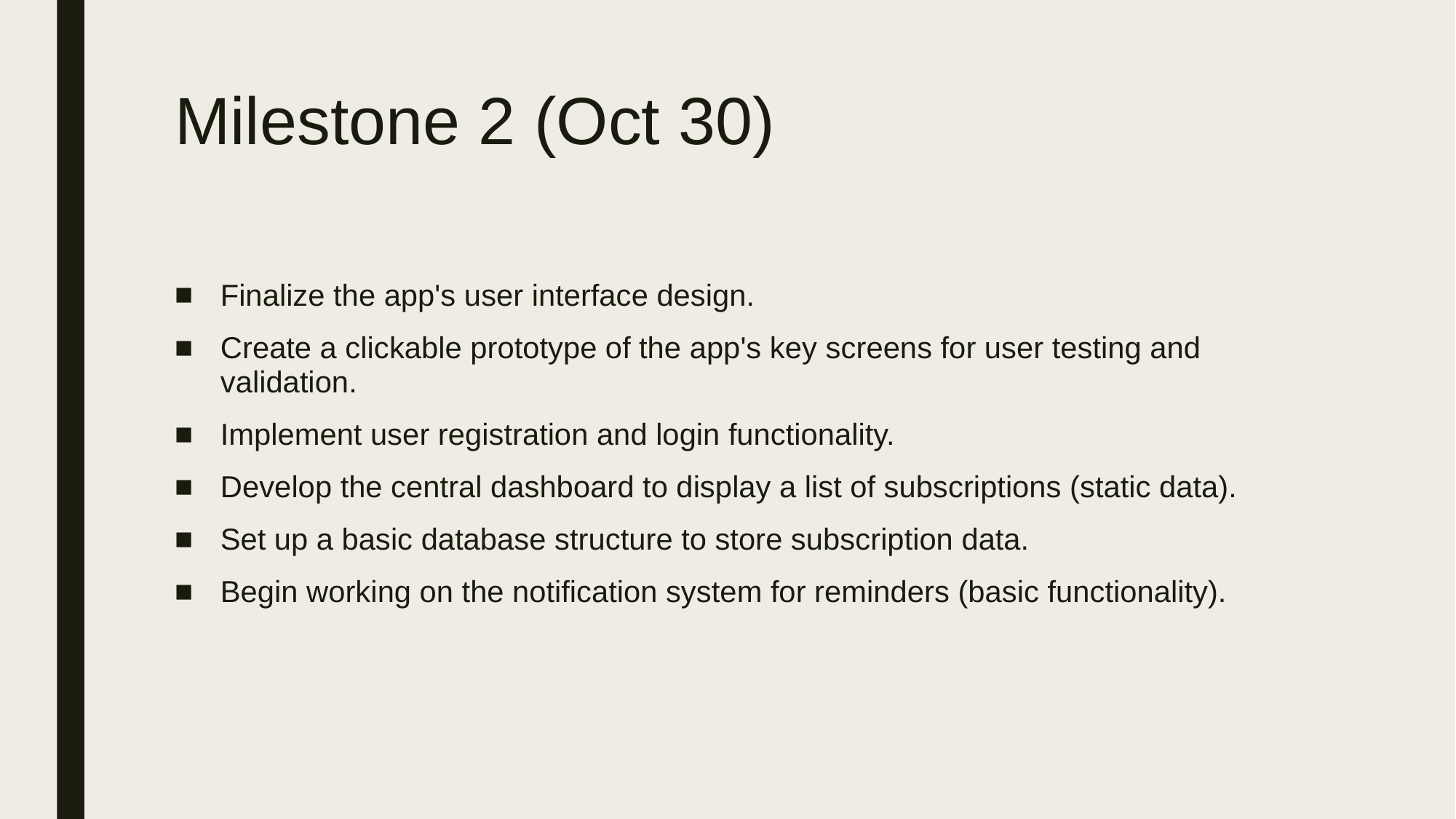

# Milestone 2 (Oct 30)
Finalize the app's user interface design.
Create a clickable prototype of the app's key screens for user testing and validation.
Implement user registration and login functionality.
Develop the central dashboard to display a list of subscriptions (static data).
Set up a basic database structure to store subscription data.
Begin working on the notification system for reminders (basic functionality).